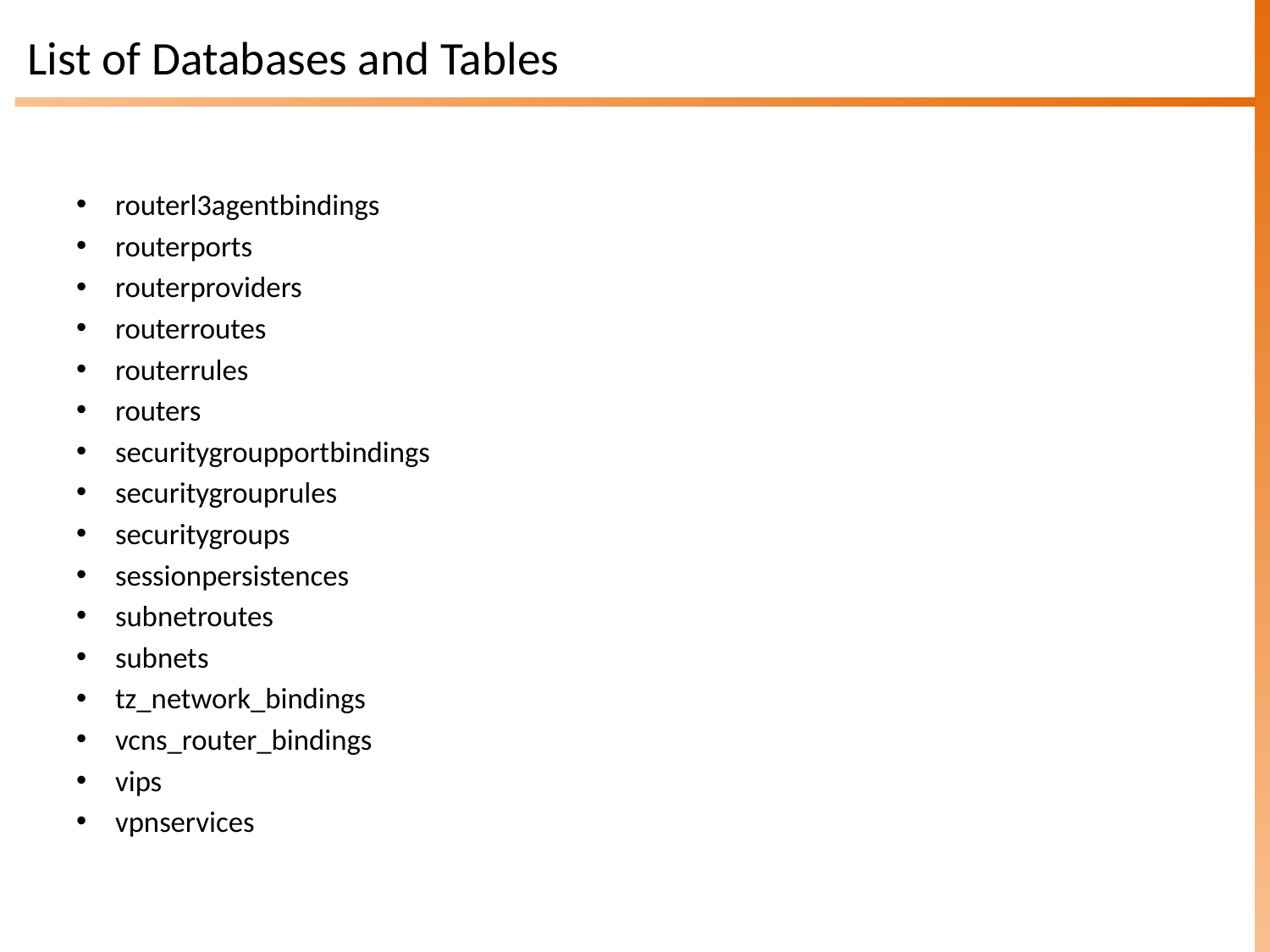

# List of Databases and Tables
routerl3agentbindings
routerports
routerproviders
routerroutes
routerrules
routers
securitygroupportbindings
securitygrouprules
securitygroups
sessionpersistences
subnetroutes
subnets
tz_network_bindings
vcns_router_bindings
vips
vpnservices